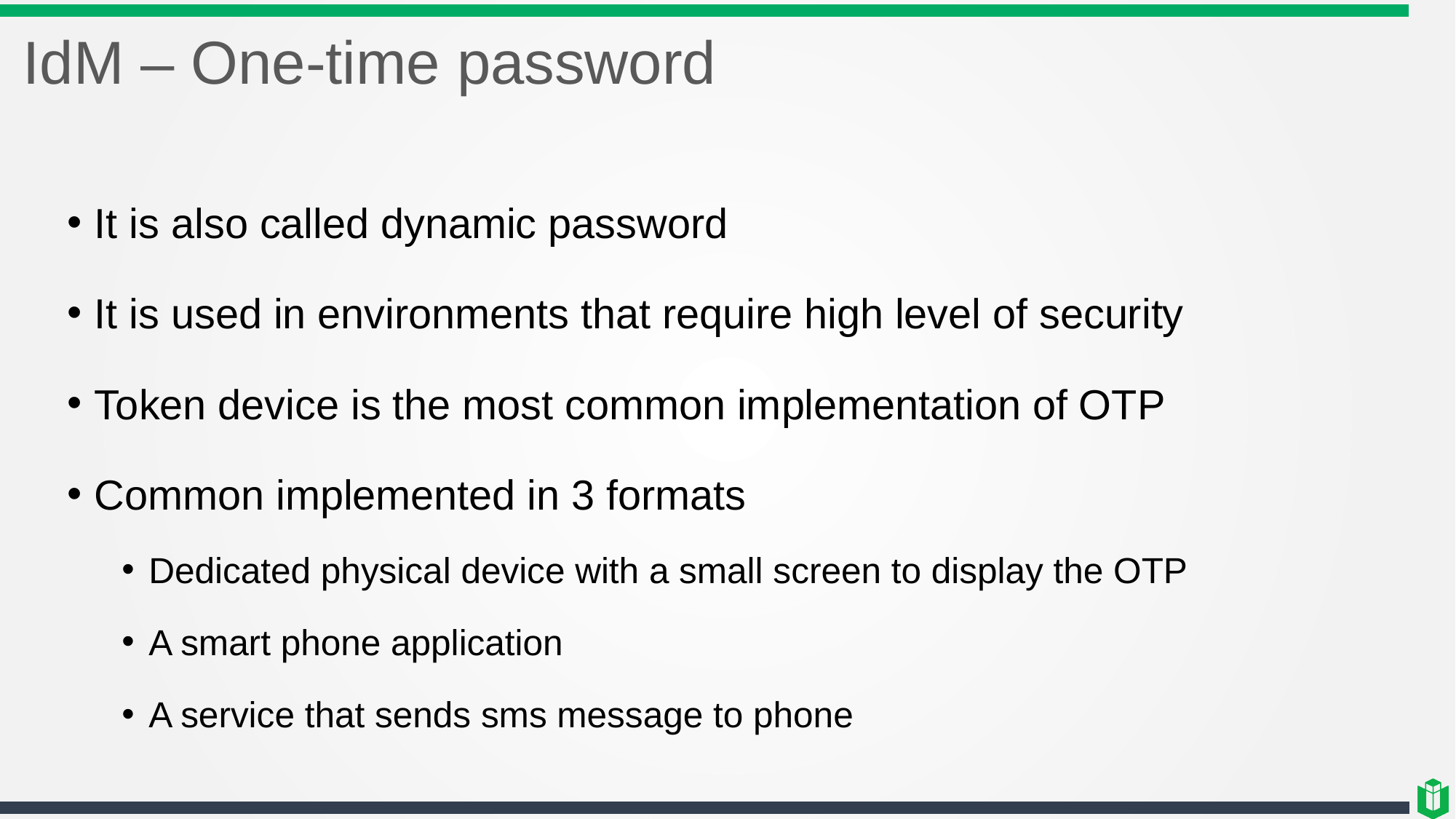

# IdM – One-time password

It is also called dynamic password
It is used in environments that require high level of security
Token device is the most common implementation of OTP
Common implemented in 3 formats
Dedicated physical device with a small screen to display the OTP
A smart phone application
A service that sends sms message to phone